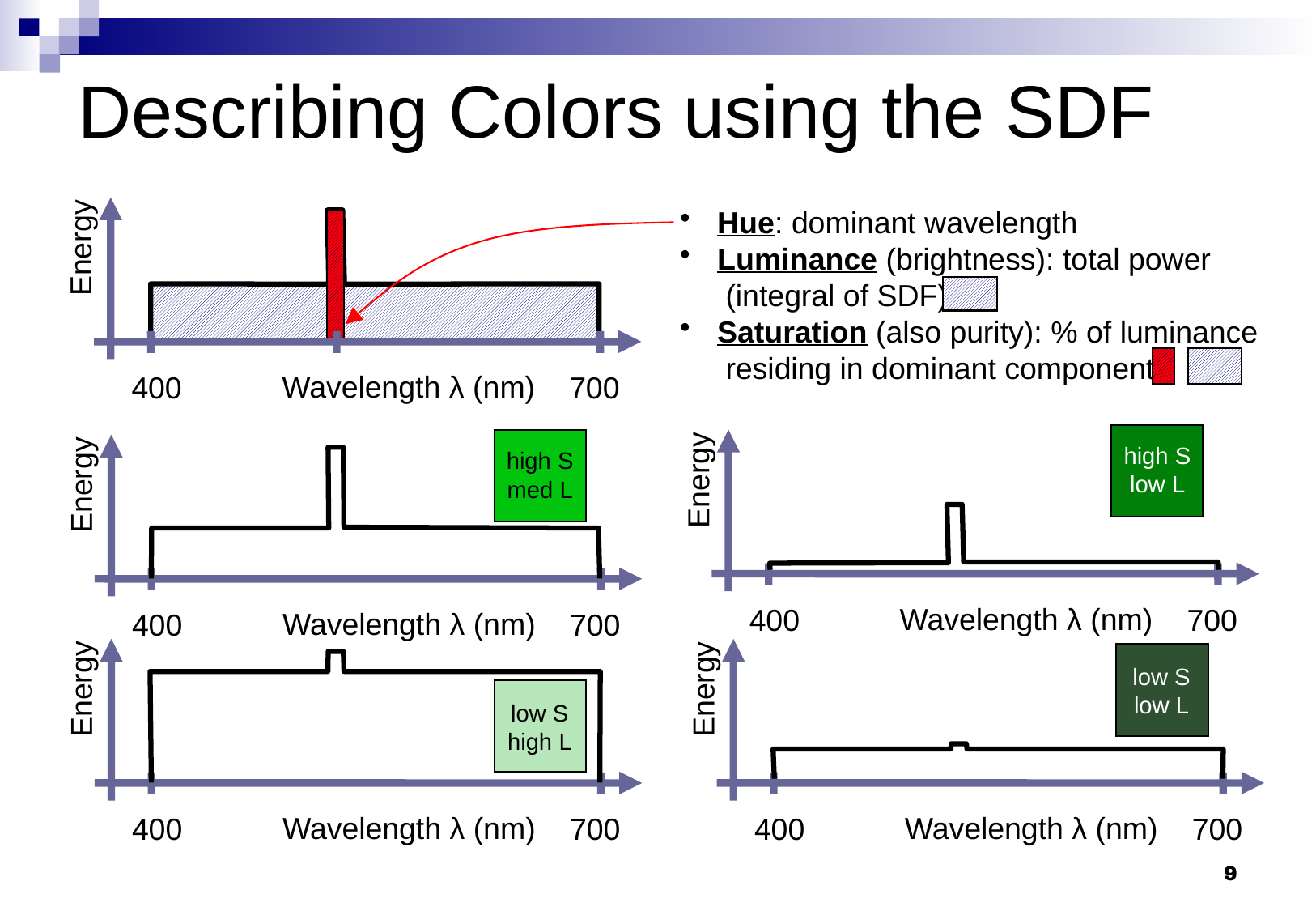

# Describing Colors using the SDF

Energy

Wavelength λ (nm)
400
700
 Hue: dominant wavelength
 Luminance (brightness): total power
  (integral of SDF)
 Saturation (also purity): % of luminance
  residing in dominant component

high S
low L
Energy

Wavelength λ (nm)
400
700

high S
med L

Energy

Wavelength λ (nm)
400
700

Energy

low S
high L

Wavelength λ (nm)
400
700

low S
low L
Energy

Wavelength λ (nm)
400
700
9